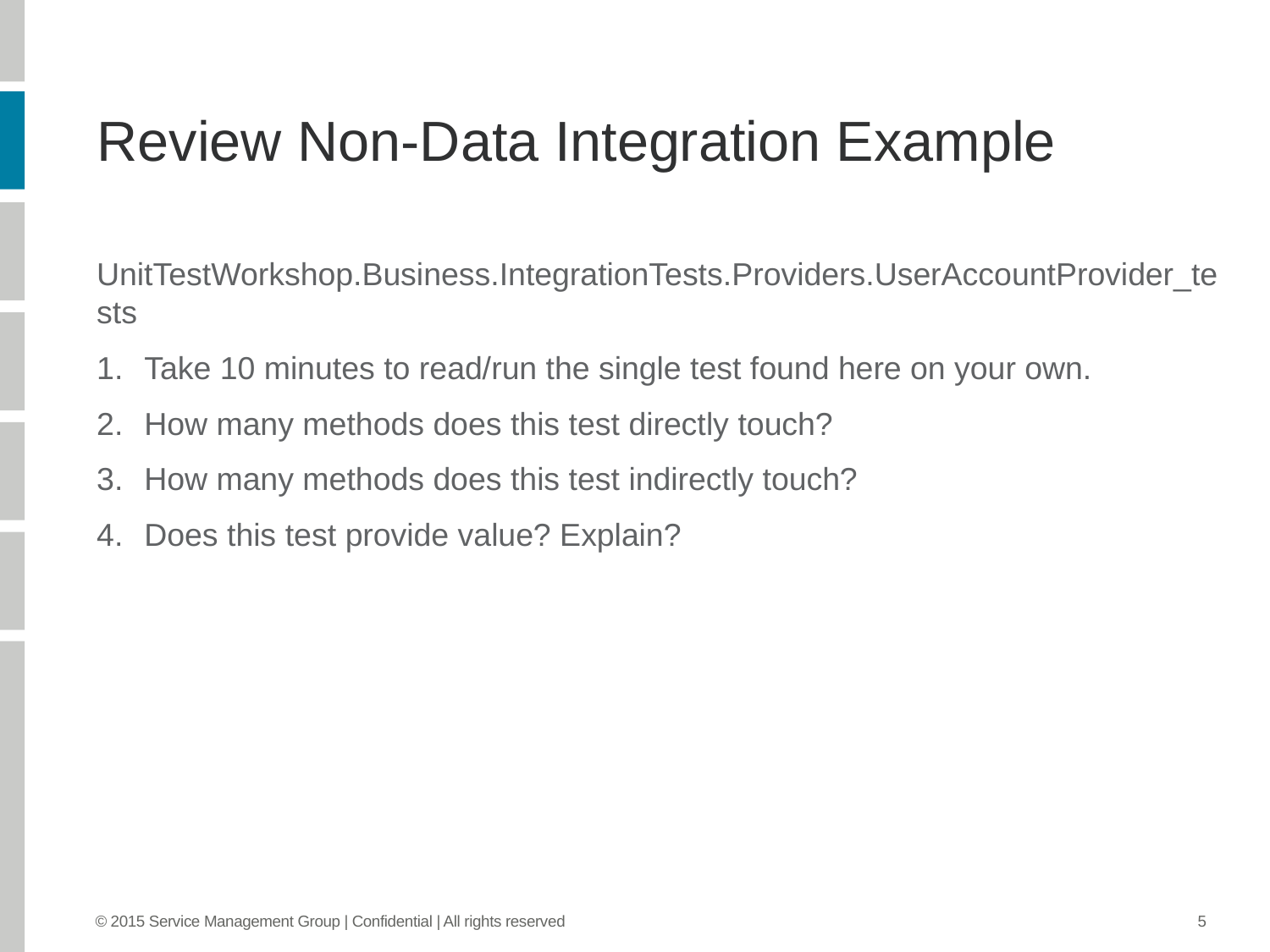

# Review Non-Data Integration Example
UnitTestWorkshop.Business.IntegrationTests.Providers.UserAccountProvider_tests
Take 10 minutes to read/run the single test found here on your own.
How many methods does this test directly touch?
How many methods does this test indirectly touch?
Does this test provide value? Explain?